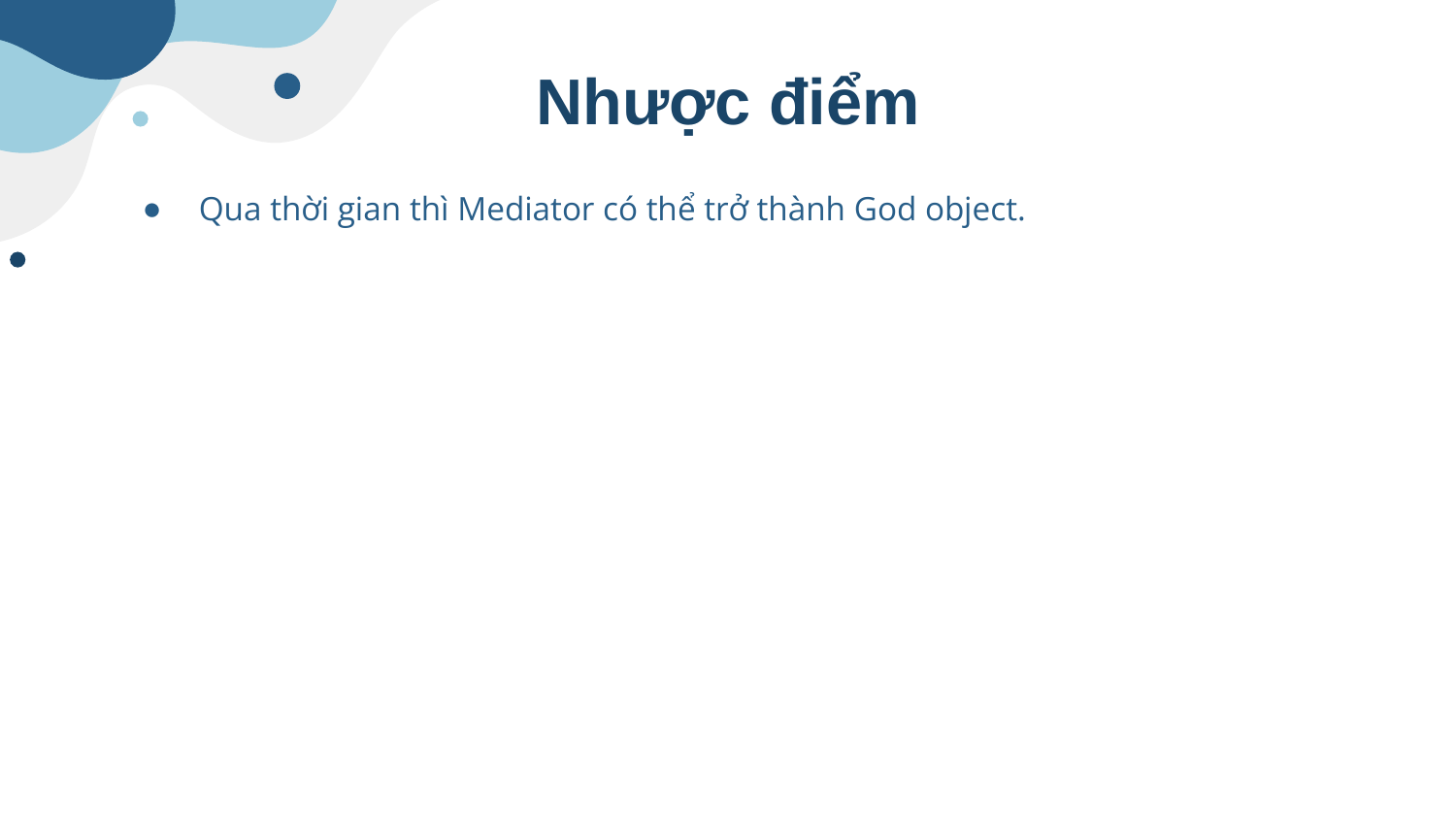

# Nhược điểm
Qua thời gian thì Mediator có thể trở thành God object.